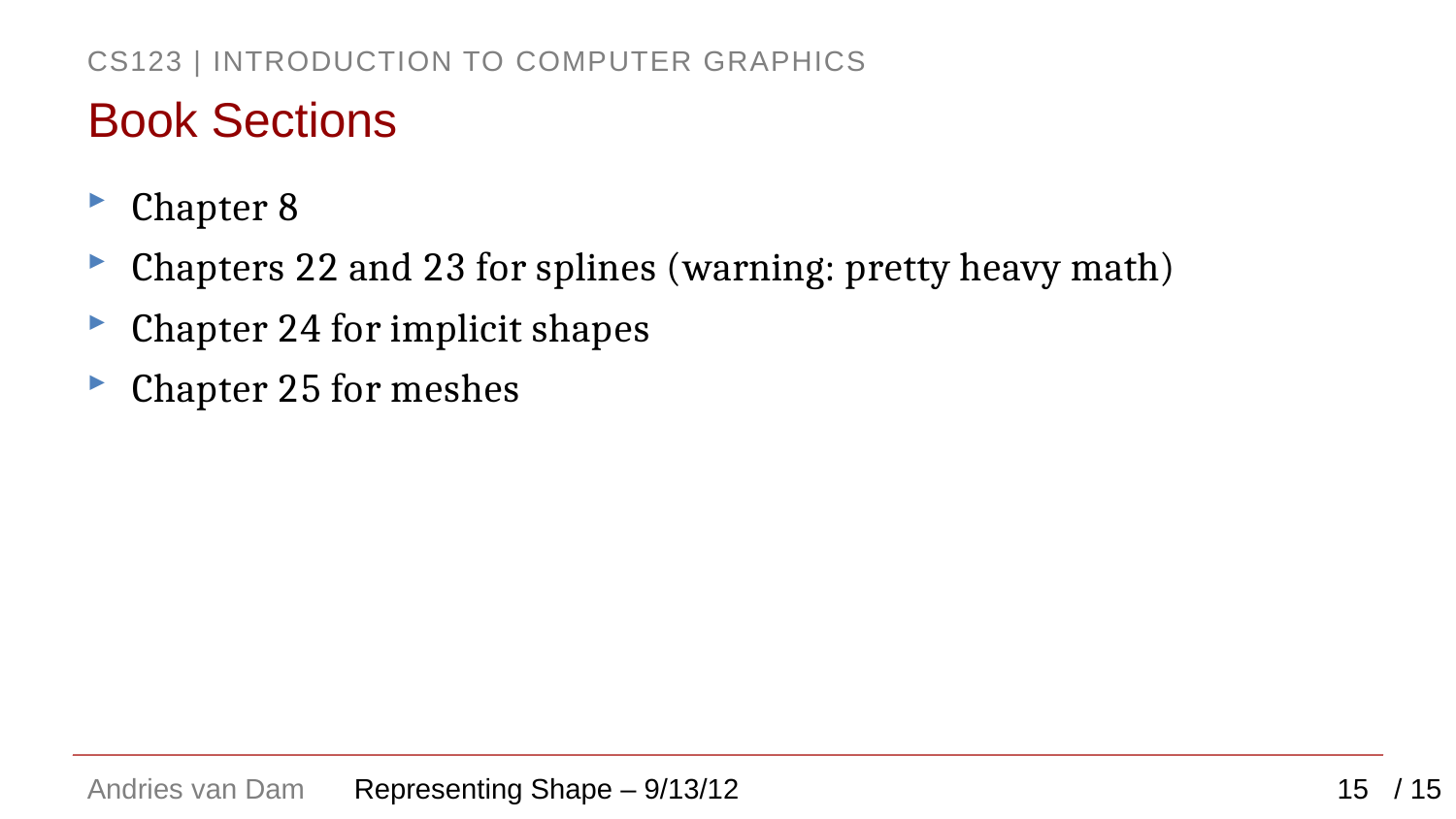

# Book Sections
Chapter 8
Chapters 22 and 23 for splines (warning: pretty heavy math)
Chapter 24 for implicit shapes
Chapter 25 for meshes
15
Representing Shape – 9/13/12                                                                                  / 15